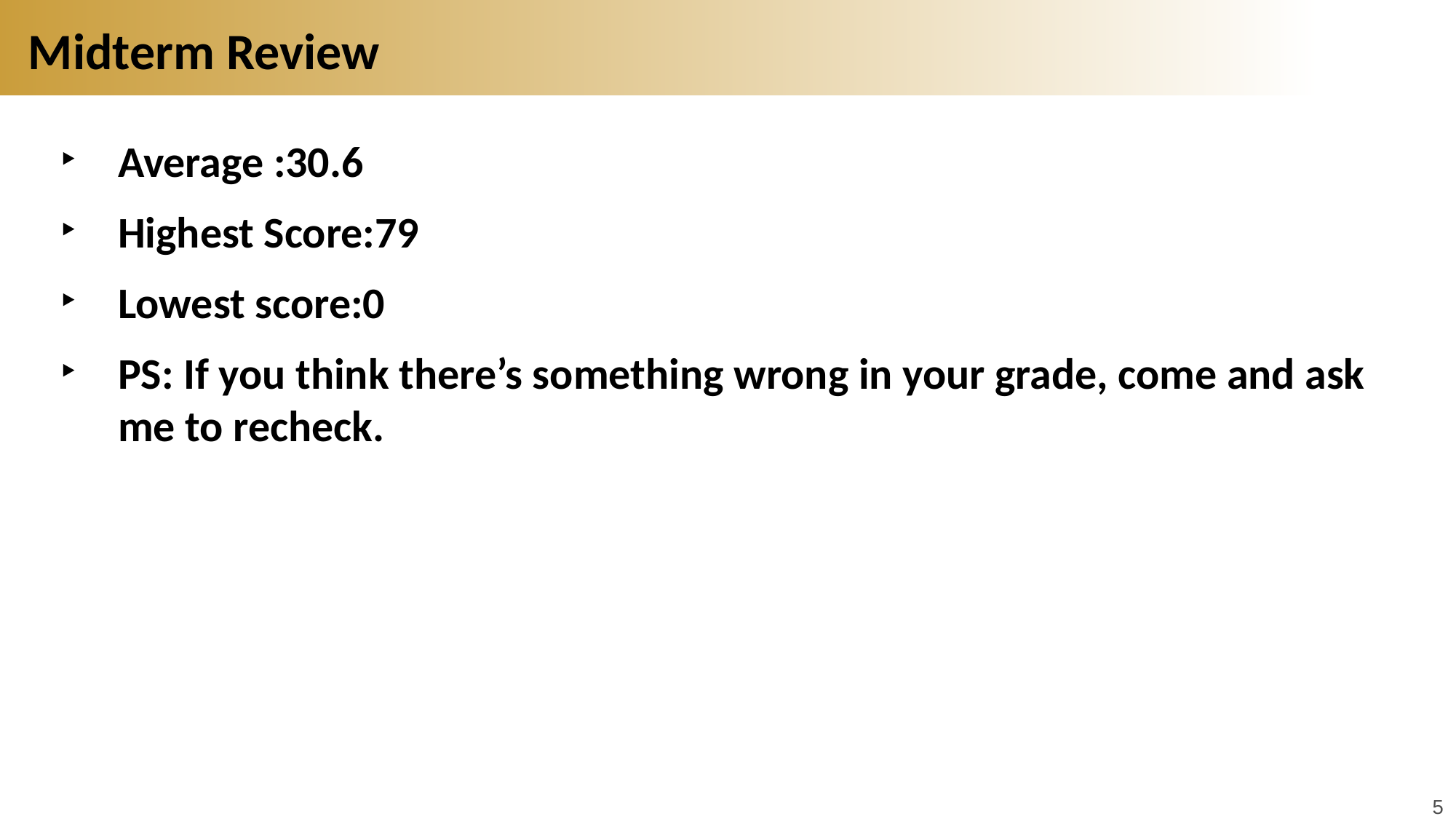

# Midterm Review
Average :30.6
Highest Score:79
Lowest score:0
PS: If you think there’s something wrong in your grade, come and ask me to recheck.

5